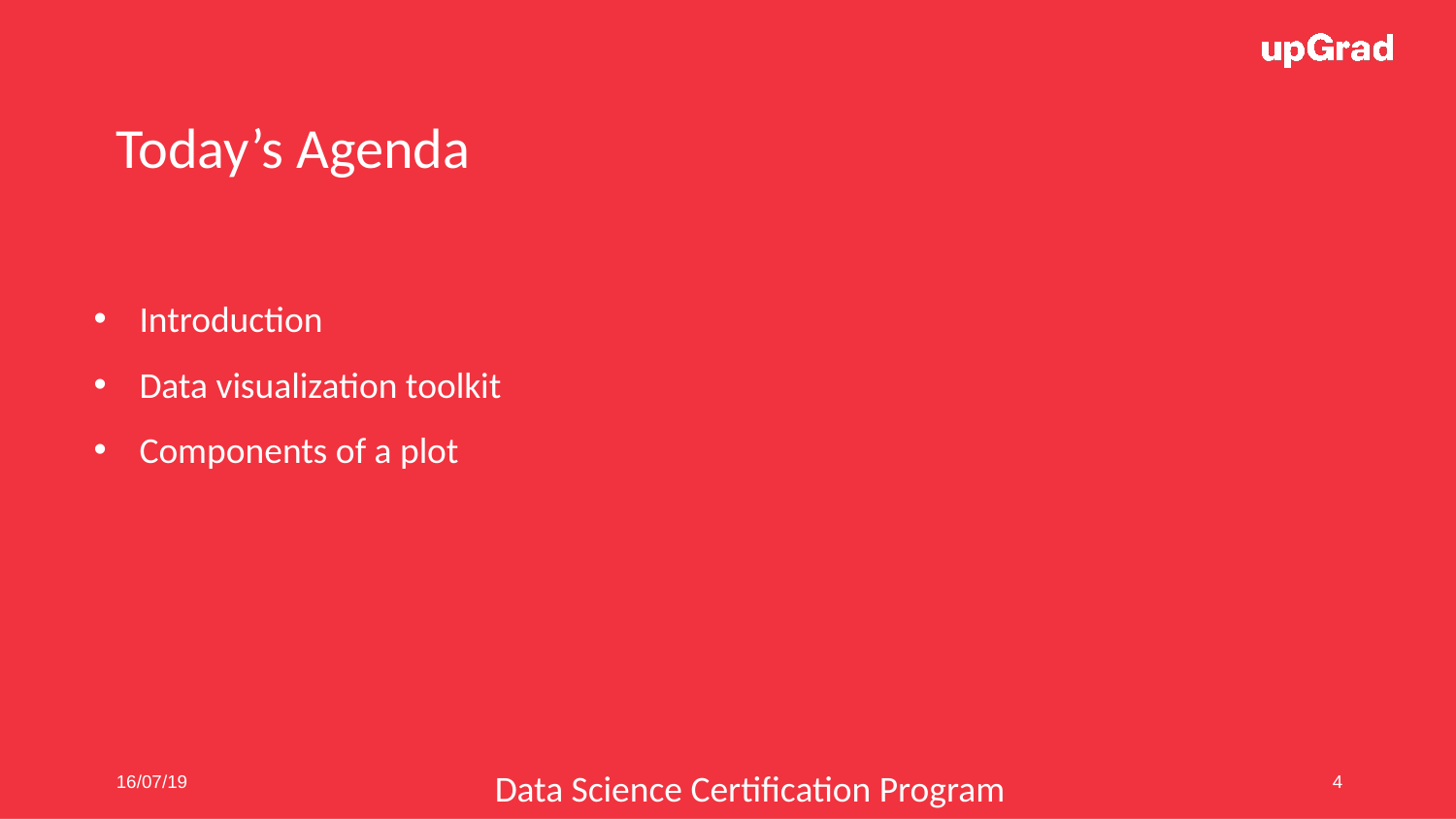

Today’s Agenda
Introduction
Data visualization toolkit
Components of a plot

Data Science Certification Program
16/07/19
4